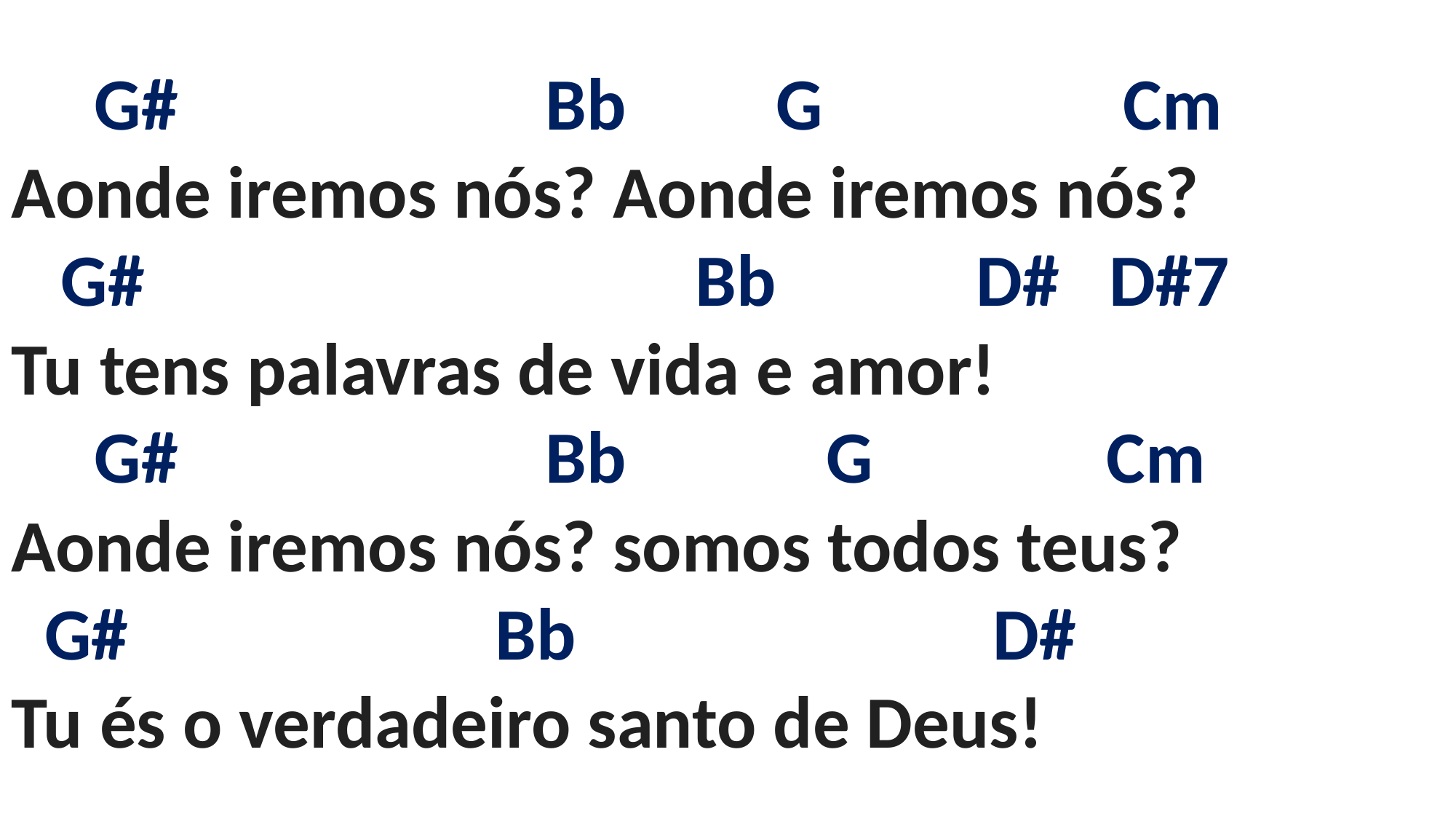

# G#                      Bb         G                  Cm Aonde iremos nós? Aonde iremos nós? G#                                 Bb            D#   D#7 Tu tens palavras de vida e amor! G#                      Bb            G              Cm Aonde iremos nós? somos todos teus? G#                      Bb                         D# Tu és o verdadeiro santo de Deus!